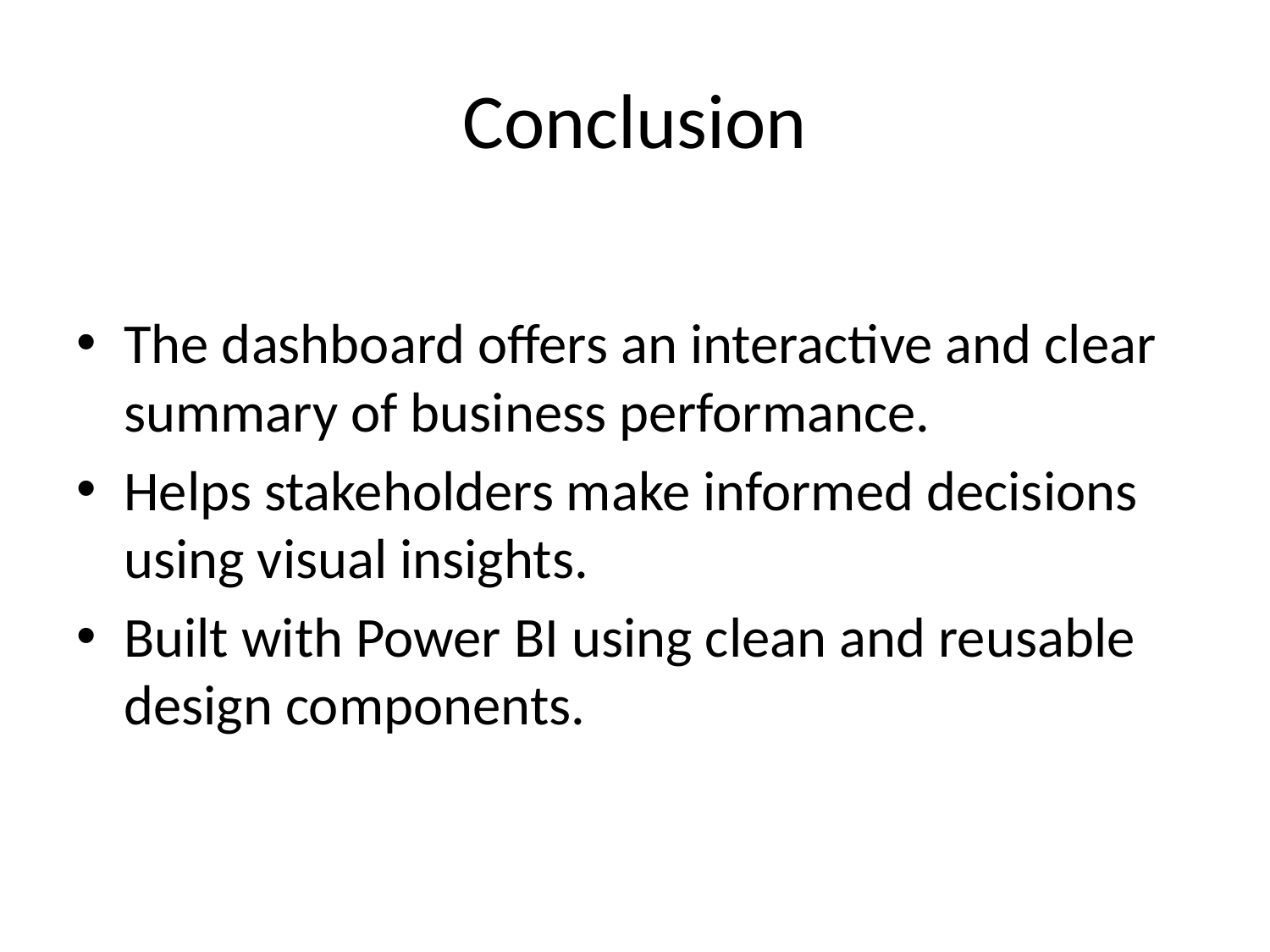

# Conclusion

The dashboard offers an interactive and clear summary of business performance.
Helps stakeholders make informed decisions using visual insights.
Built with Power BI using clean and reusable design components.